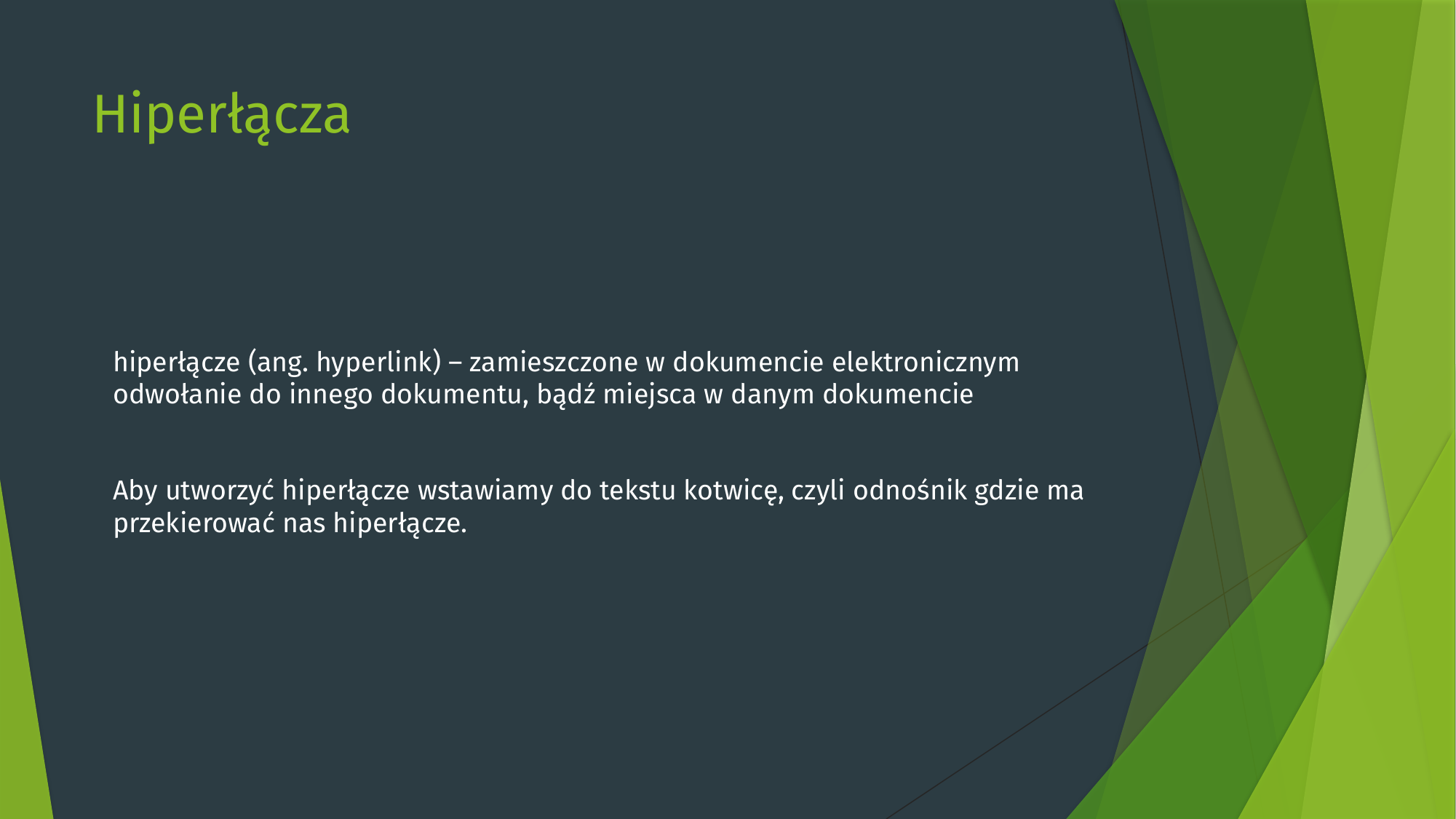

# Hiperłącza
hiperłącze (ang. hyperlink) – zamieszczone w dokumencie elektronicznym odwołanie do innego dokumentu, bądź miejsca w danym dokumencie

Aby utworzyć hiperłącze wstawiamy do tekstu kotwicę, czyli odnośnik gdzie ma przekierować nas hiperłącze.